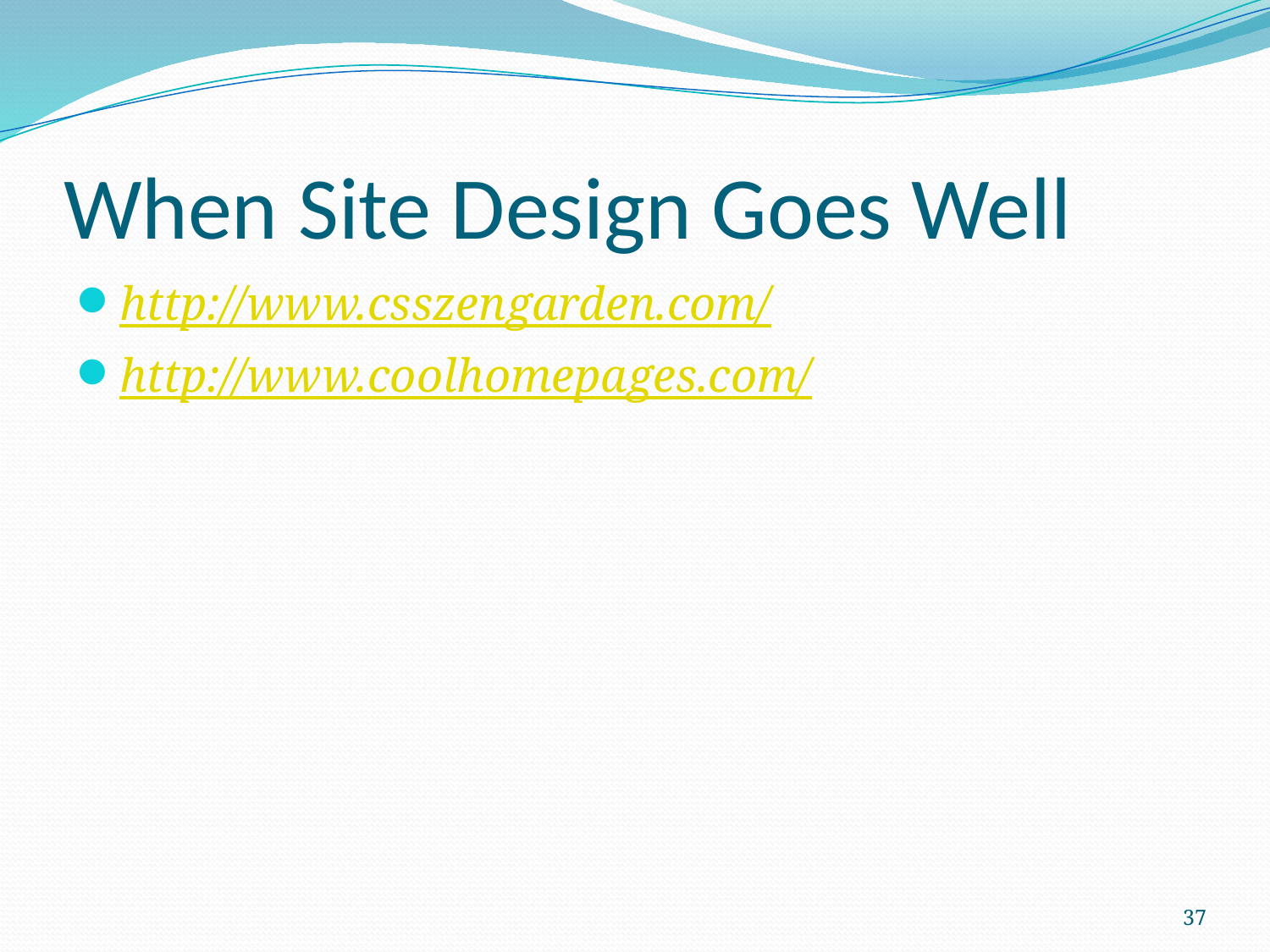

# When Site Design Goes Well
http://www.csszengarden.com/
http://www.coolhomepages.com/

37